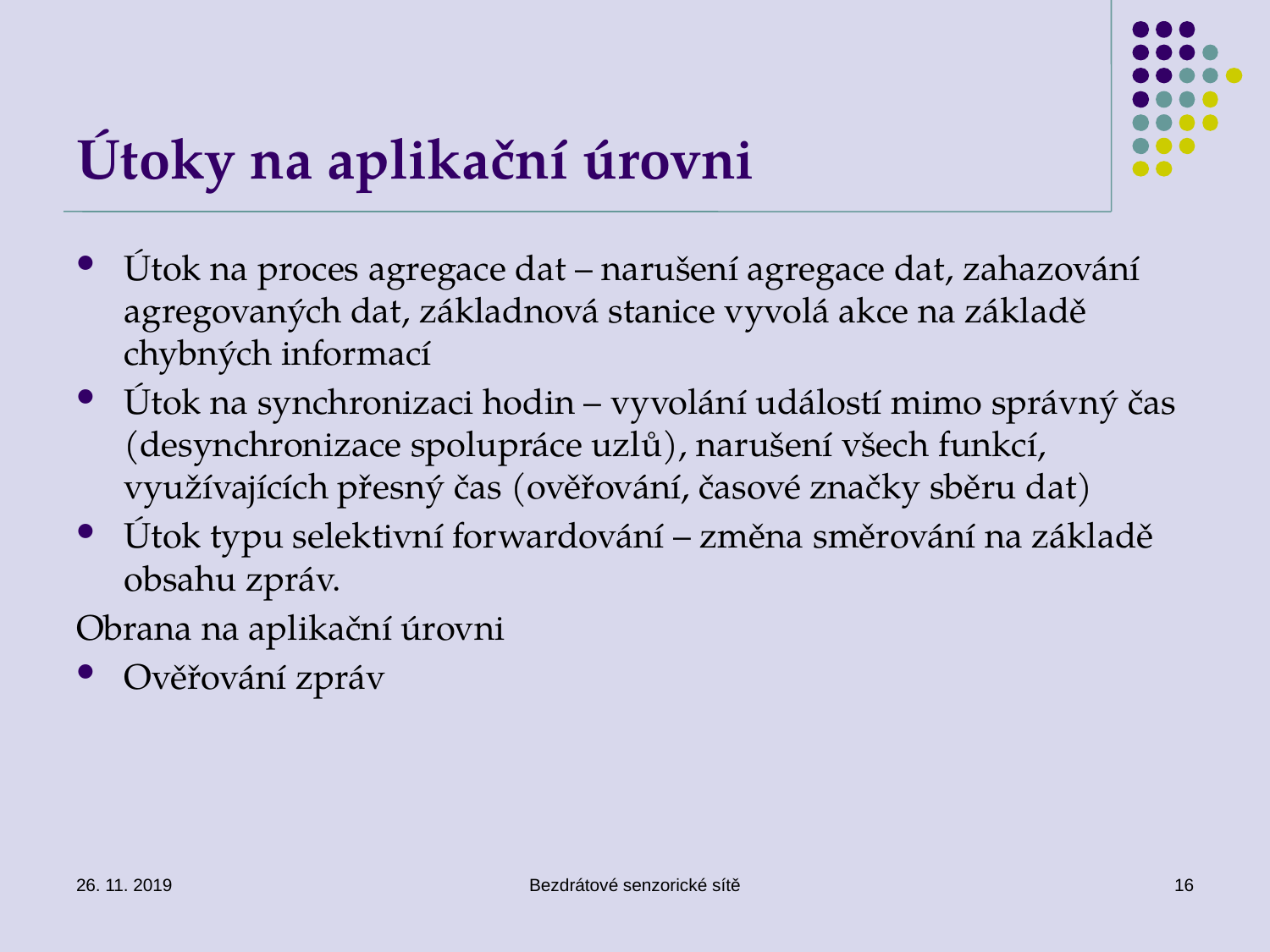

# Útoky na aplikační úrovni
Útok na proces agregace dat – narušení agregace dat, zahazování agregovaných dat, základnová stanice vyvolá akce na základě chybných informací
Útok na synchronizaci hodin – vyvolání událostí mimo správný čas (desynchronizace spolupráce uzlů), narušení všech funkcí, využívajících přesný čas (ověřování, časové značky sběru dat)
Útok typu selektivní forwardování – změna směrování na základě obsahu zpráv.
Obrana na aplikační úrovni
Ověřování zpráv
26. 11. 2019
Bezdrátové senzorické sítě
16